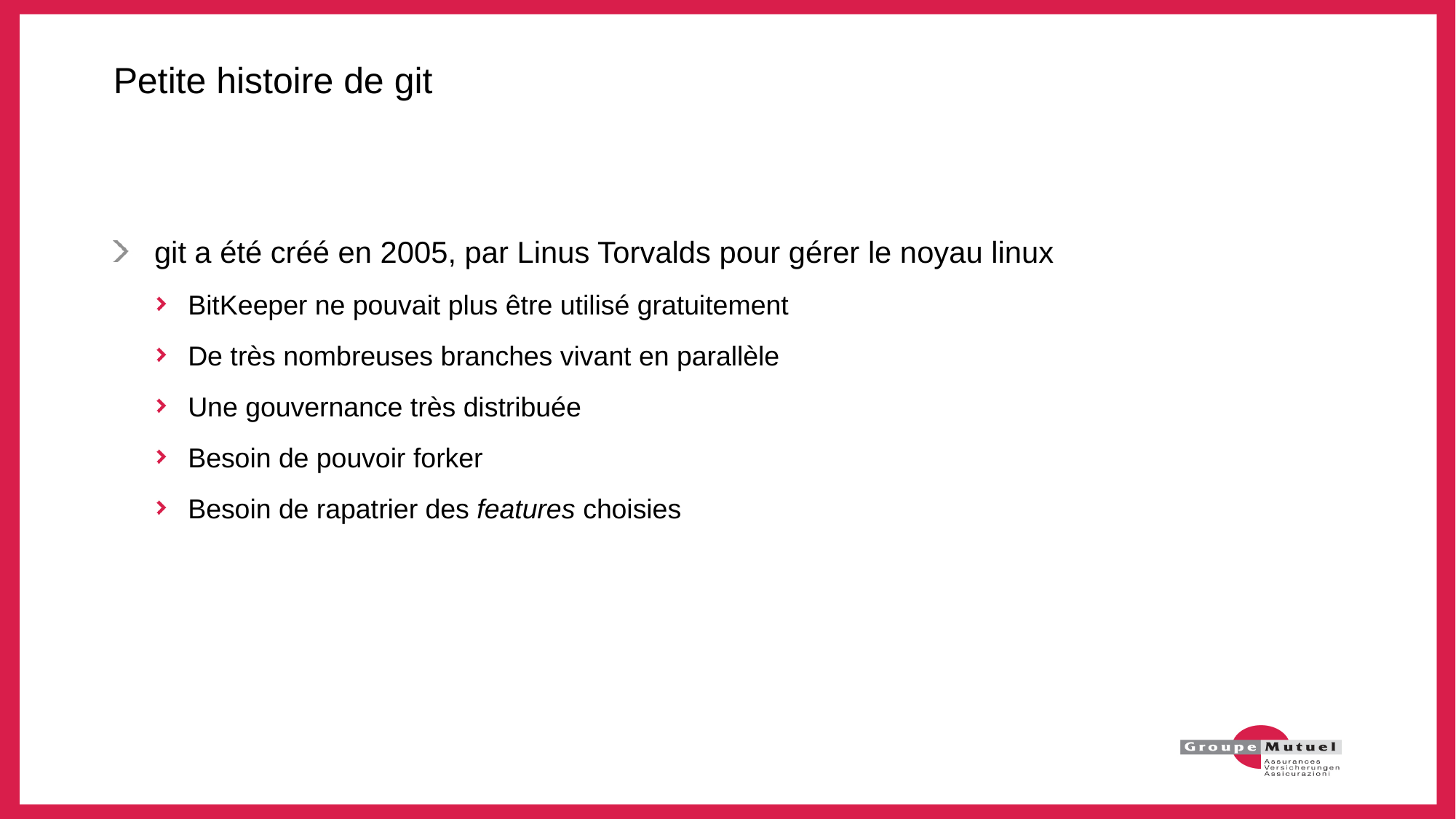

# Petite histoire de git
git a été créé en 2005, par Linus Torvalds pour gérer le noyau linux
BitKeeper ne pouvait plus être utilisé gratuitement
De très nombreuses branches vivant en parallèle
Une gouvernance très distribuée
Besoin de pouvoir forker
Besoin de rapatrier des features choisies